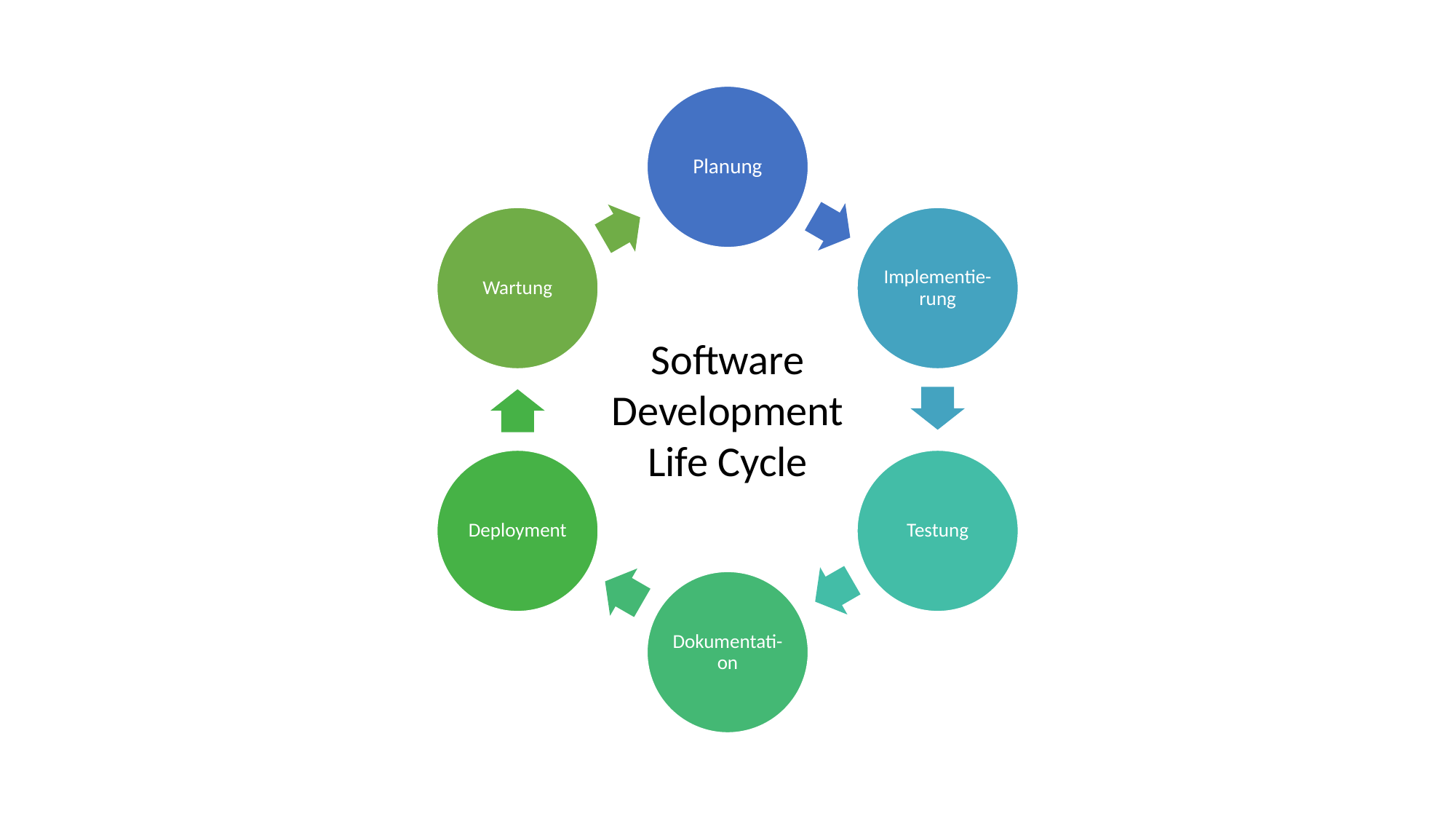

Planung

Implementie-rung

Testung

Dokumentati-on

Deployment

Wartung

Software Development Life Cycle